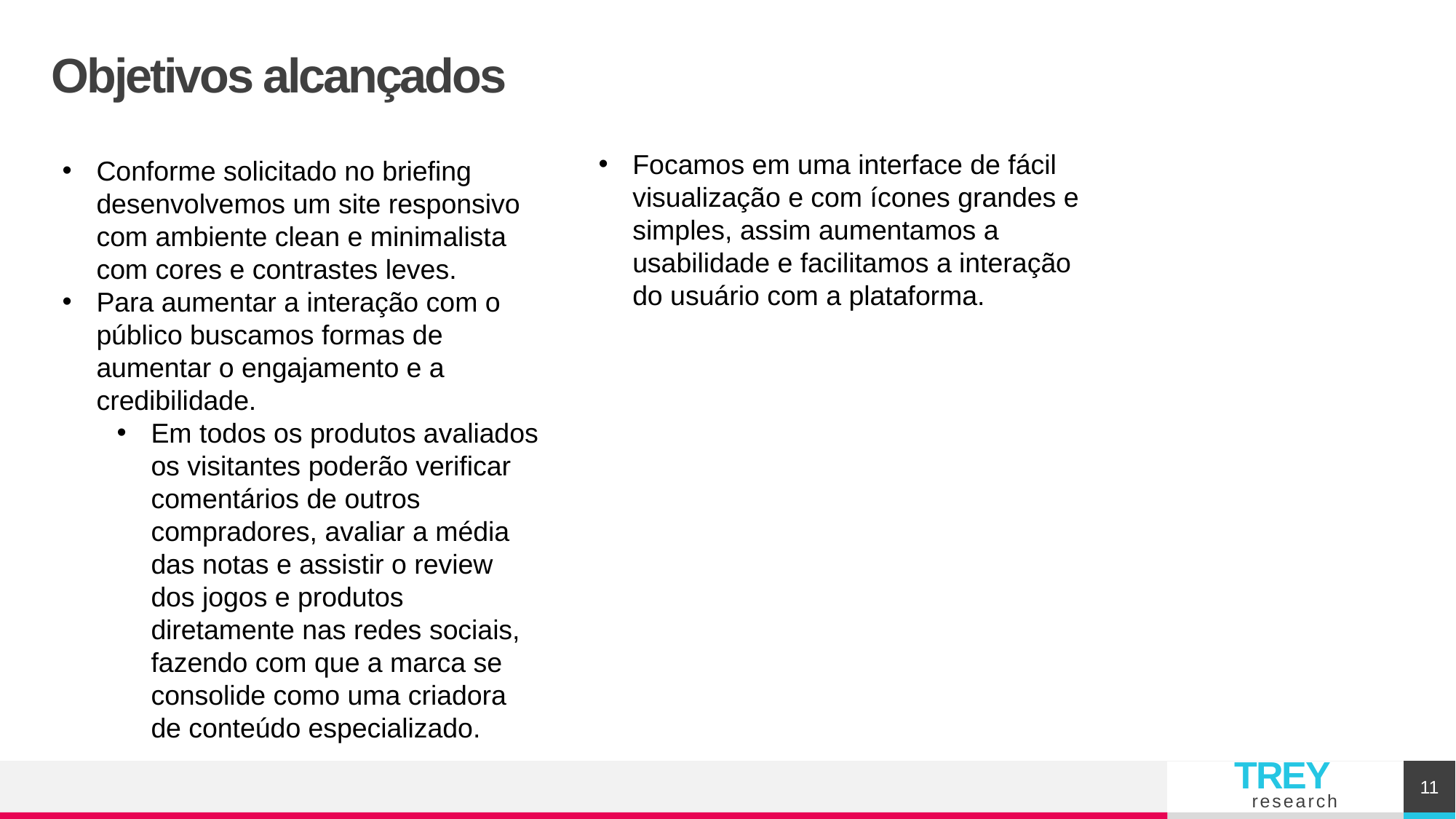

# Objetivos alcançados
Focamos em uma interface de fácil visualização e com ícones grandes e simples, assim aumentamos a usabilidade e facilitamos a interação do usuário com a plataforma.

Conforme solicitado no briefing desenvolvemos um site responsivo com ambiente clean e minimalista com cores e contrastes leves.
Para aumentar a interação com o público buscamos formas de aumentar o engajamento e a credibilidade.
Em todos os produtos avaliados os visitantes poderão verificar comentários de outros compradores, avaliar a média das notas e assistir o review dos jogos e produtos diretamente nas redes sociais, fazendo com que a marca se consolide como uma criadora de conteúdo especializado.

11